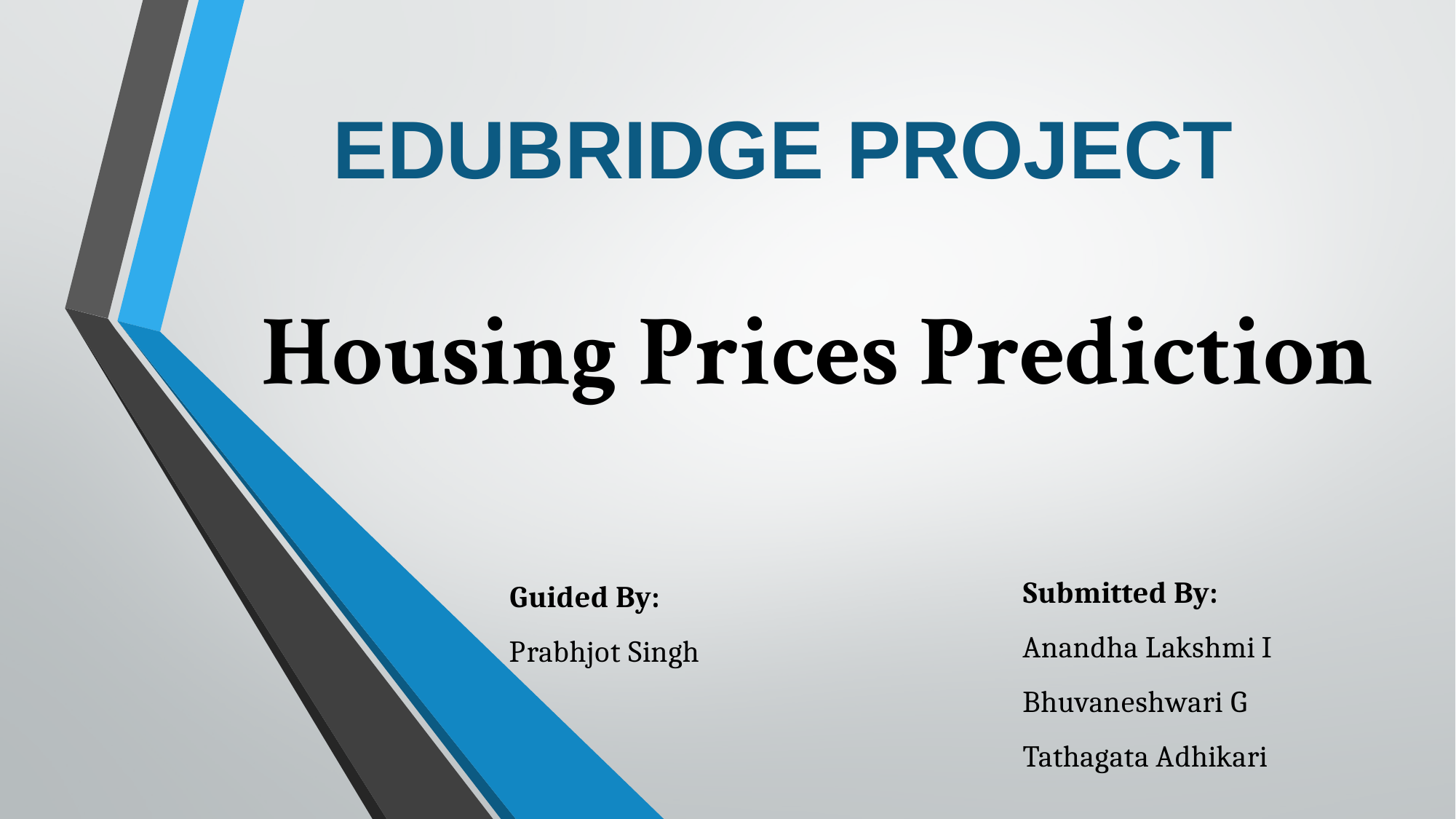

EDUBRIDGE PROJECT
# Housing Prices Prediction
Submitted By:
Anandha Lakshmi I
Bhuvaneshwari G
Tathagata Adhikari

Guided By:
Prabhjot Singh